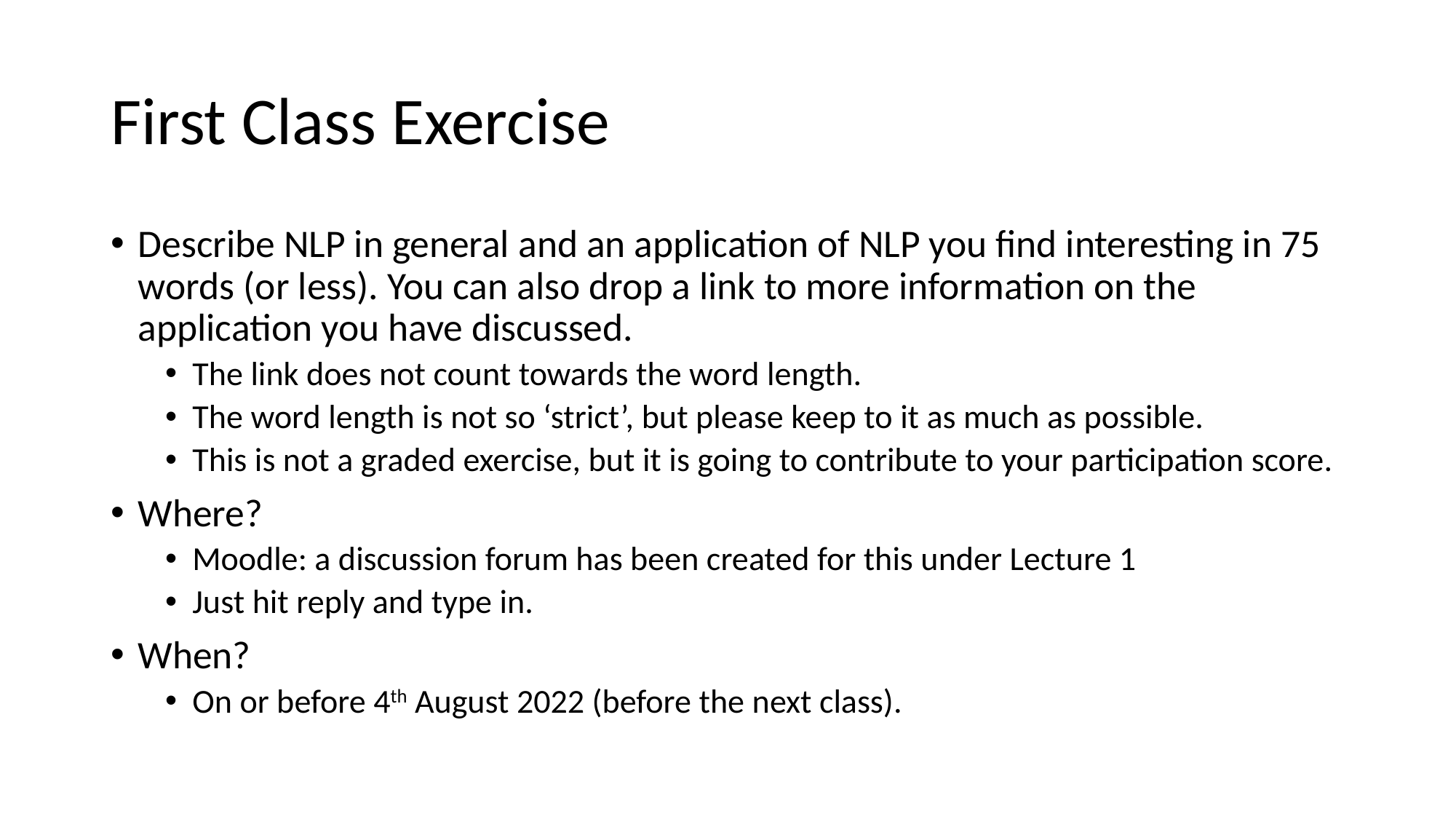

# First Class Exercise
Describe NLP in general and an application of NLP you find interesting in 75 words (or less). You can also drop a link to more information on the application you have discussed.
The link does not count towards the word length.
The word length is not so ‘strict’, but please keep to it as much as possible.
This is not a graded exercise, but it is going to contribute to your participation score.
Where?
Moodle: a discussion forum has been created for this under Lecture 1
Just hit reply and type in.
When?
On or before 4th August 2022 (before the next class).